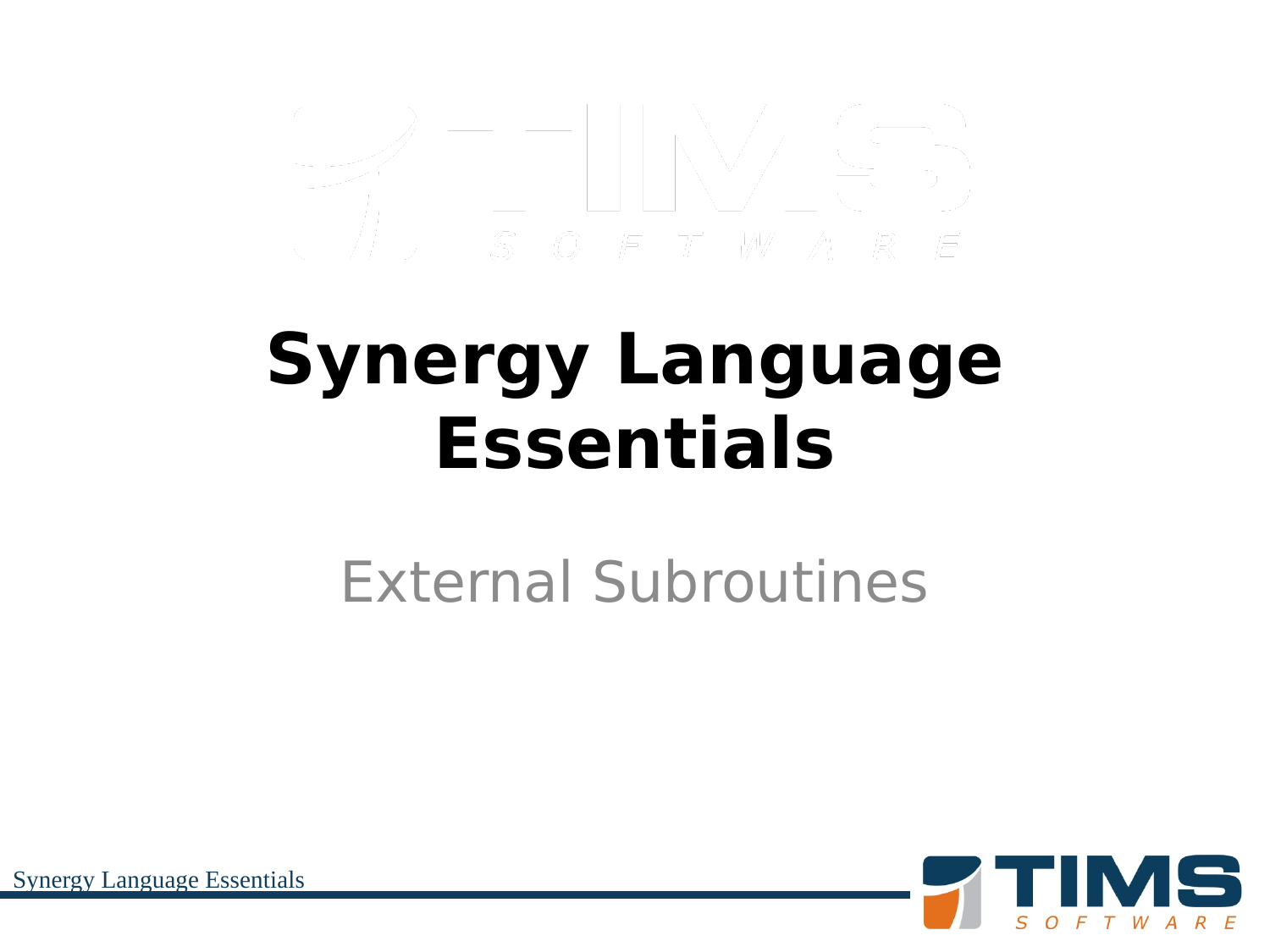

# Synergy Language Essentials
External Subroutines
Synergy Language Essentials